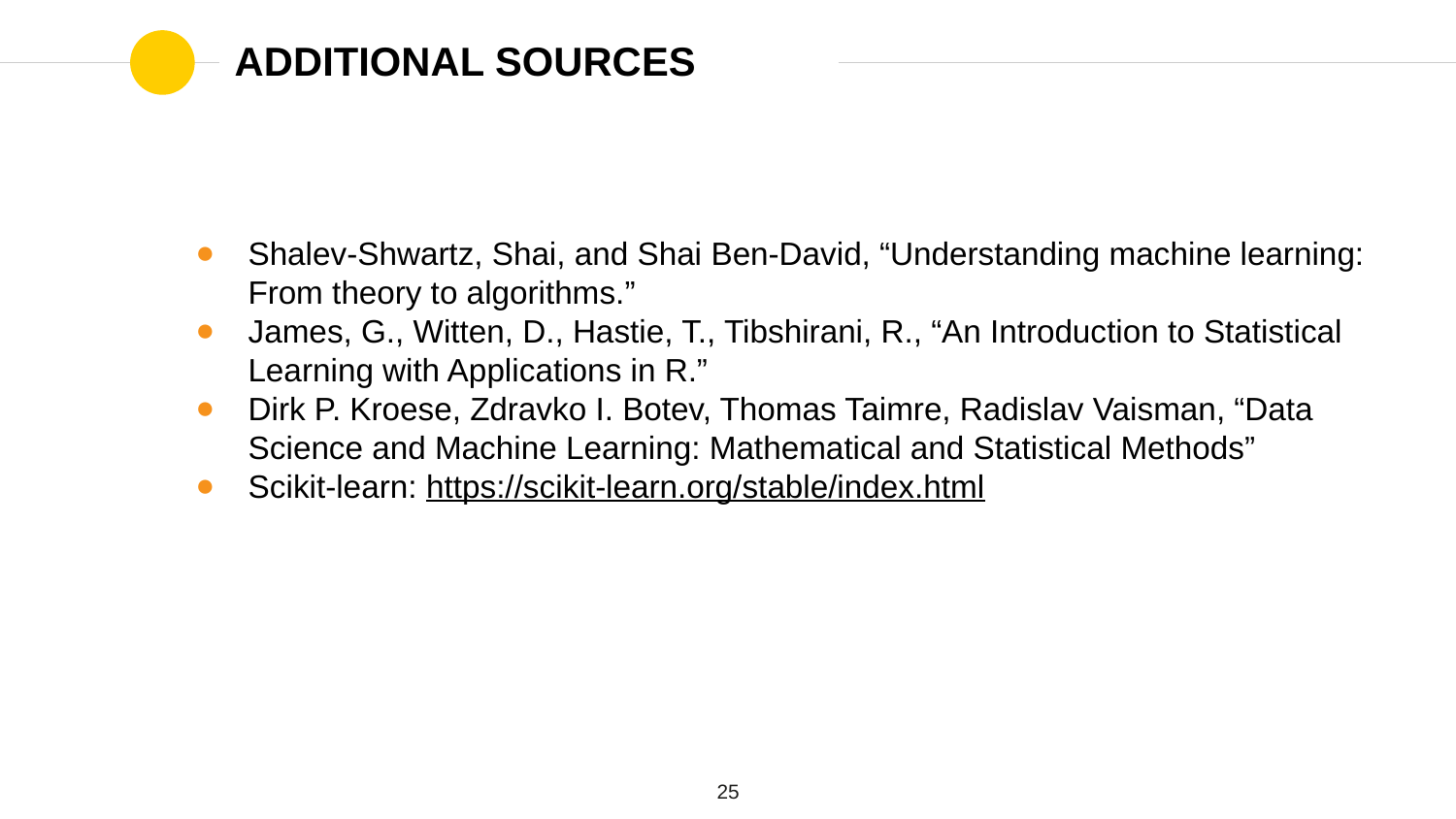

# ADDITIONAL SOURCES
Shalev-Shwartz, Shai, and Shai Ben-David, “Understanding machine learning: From theory to algorithms.”
James, G., Witten, D., Hastie, T., Tibshirani, R., “An Introduction to Statistical Learning with Applications in R.”
Dirk P. Kroese, Zdravko I. Botev, Thomas Taimre, Radislav Vaisman, “Data Science and Machine Learning: Mathematical and Statistical Methods”
Scikit-learn: https://scikit-learn.org/stable/index.html
25